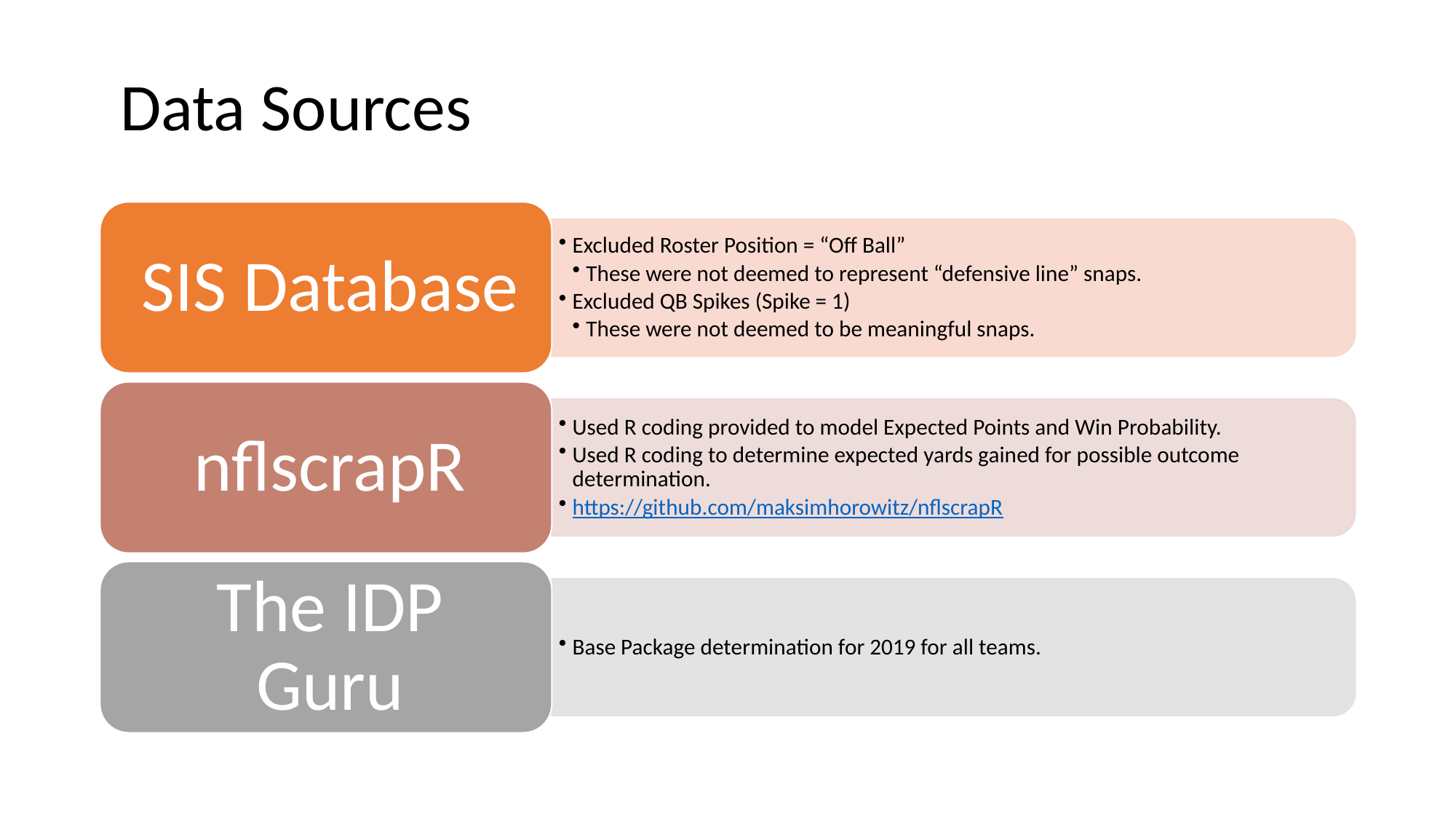

# Data Sources
Excluded Roster Position = “Off Ball”
These were not deemed to represent “defensive line” snaps.
Excluded QB Spikes (Spike = 1)
These were not deemed to be meaningful snaps.
SIS Database
Used R coding provided to model Expected Points and Win Probability.
Used R coding to determine expected yards gained for possible outcome determination.
https://github.com/maksimhorowitz/nflscrapR
nflscrapR
Base Package determination for 2019 for all teams.
The IDP Guru